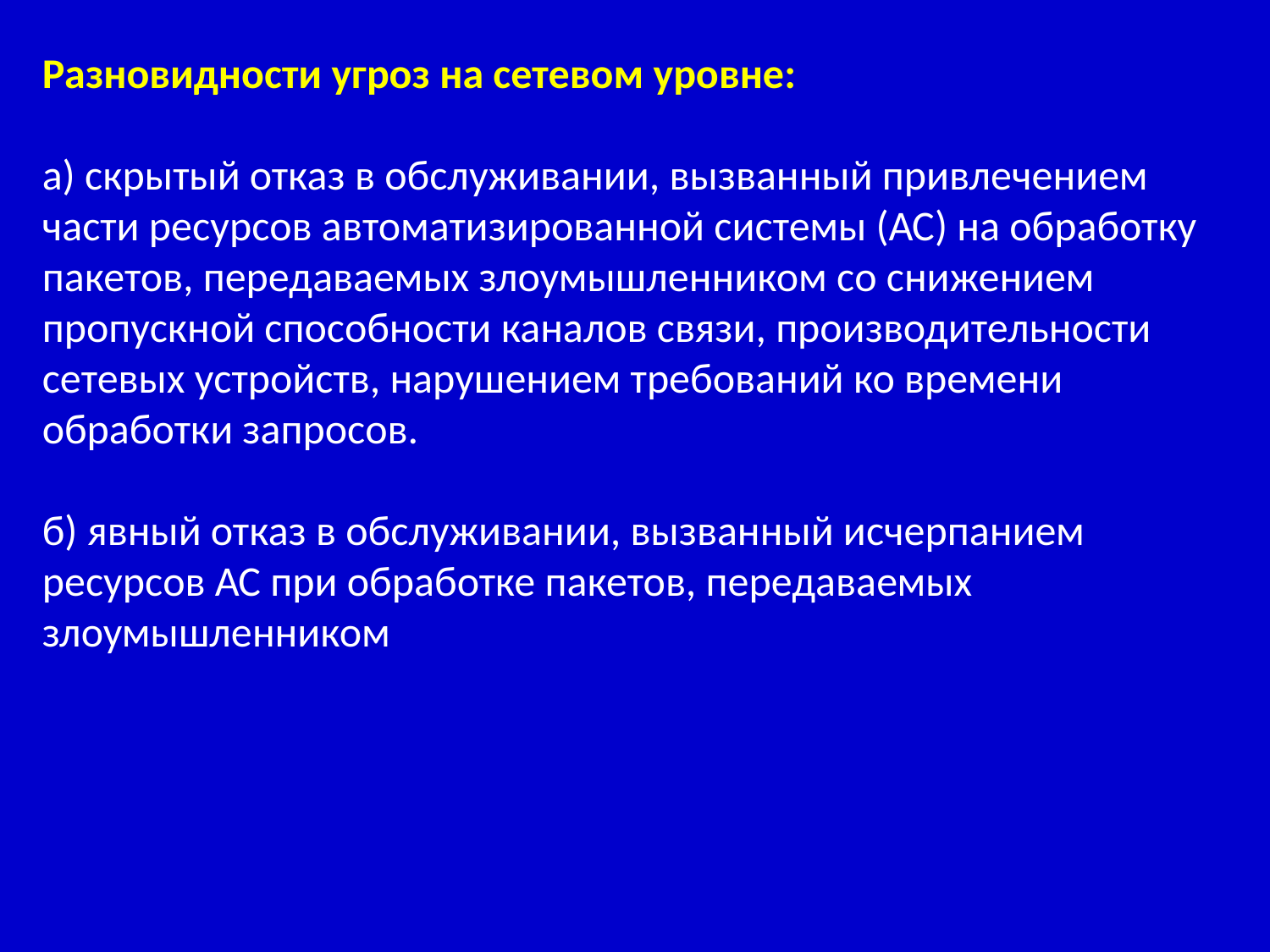

Разновидности угроз на сетевом уровне:

а) скрытый отказ в обслуживании, вызванный привлечением части ресурсов автоматизированной системы (АС) на обработку пакетов, передаваемых злоумышленником со снижением пропускной способности каналов связи, производительности сетевых устройств, нарушением требований ко времени обработки запросов.

б) явный отказ в обслуживании, вызванный исчерпанием ресурсов АС при обработке пакетов, передаваемых злоумышленником